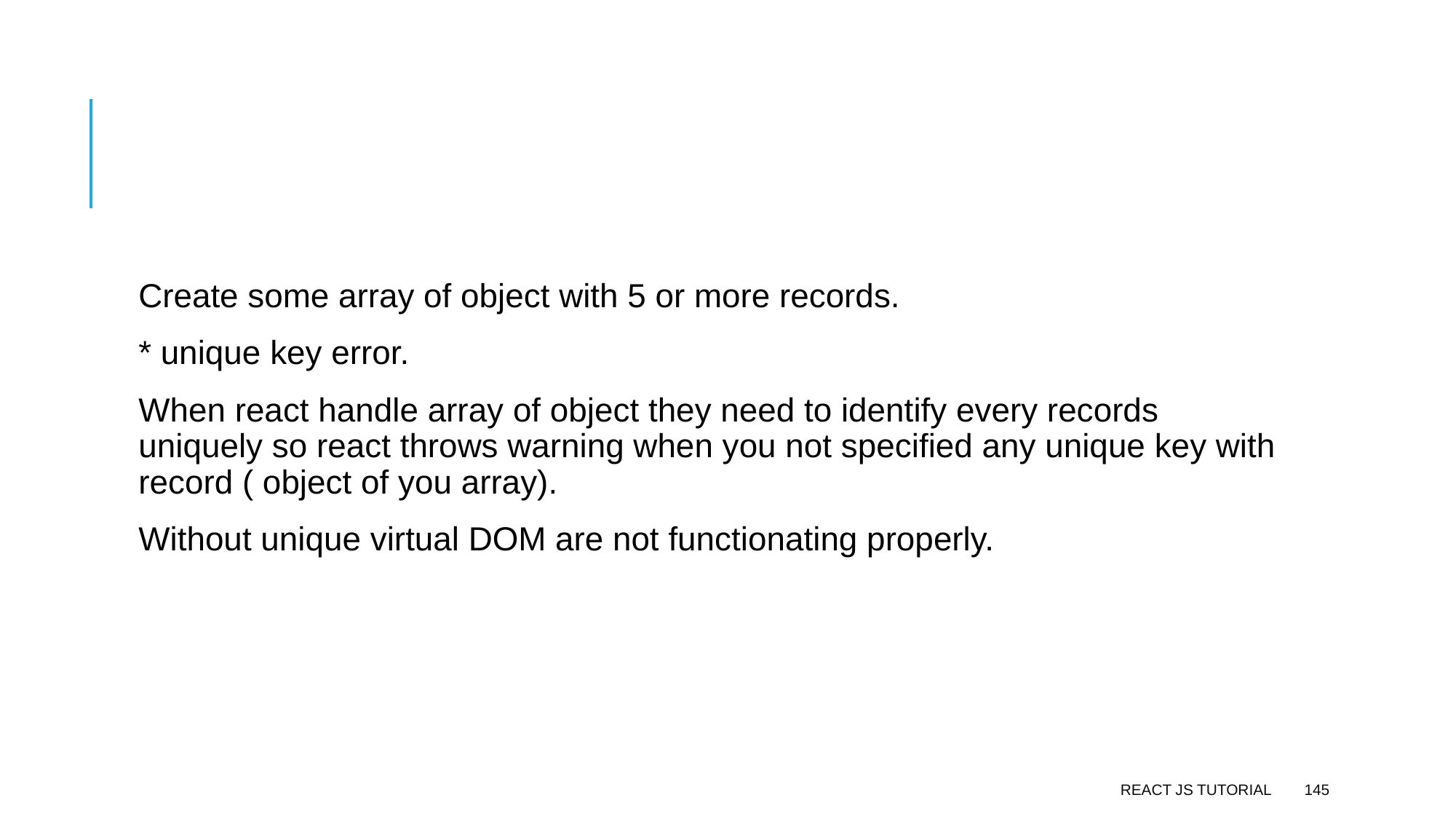

#
Create some array of object with 5 or more records.
* unique key error.
When react handle array of object they need to identify every records uniquely so react throws warning when you not specified any unique key with record ( object of you array).
Without unique virtual DOM are not functionating properly.

React JS Tutorial
145